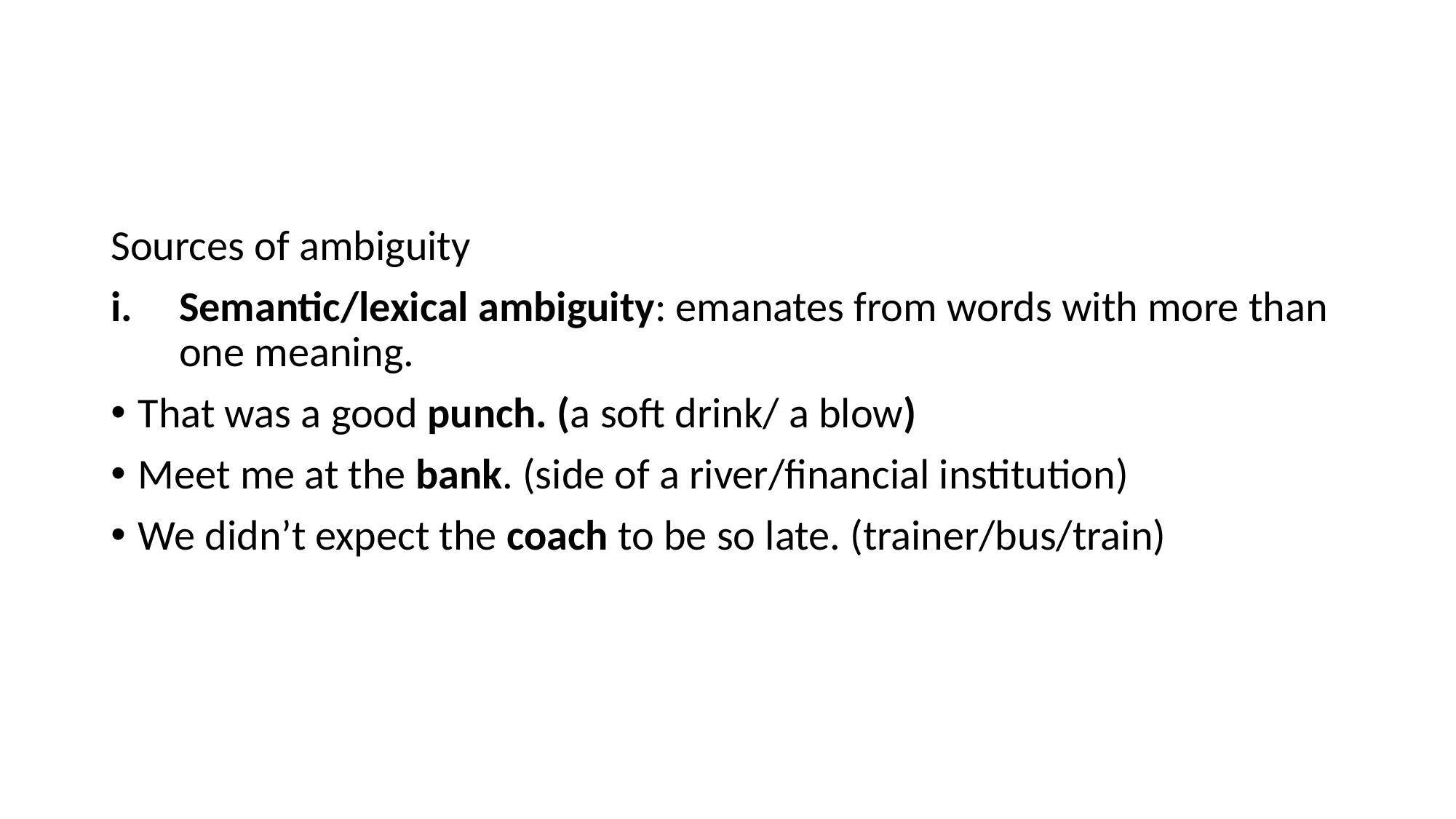

#
Sources of ambiguity
Semantic/lexical ambiguity: emanates from words with more than one meaning.
That was a good punch. (a soft drink/ a blow)
Meet me at the bank. (side of a river/financial institution)
We didn’t expect the coach to be so late. (trainer/bus/train)